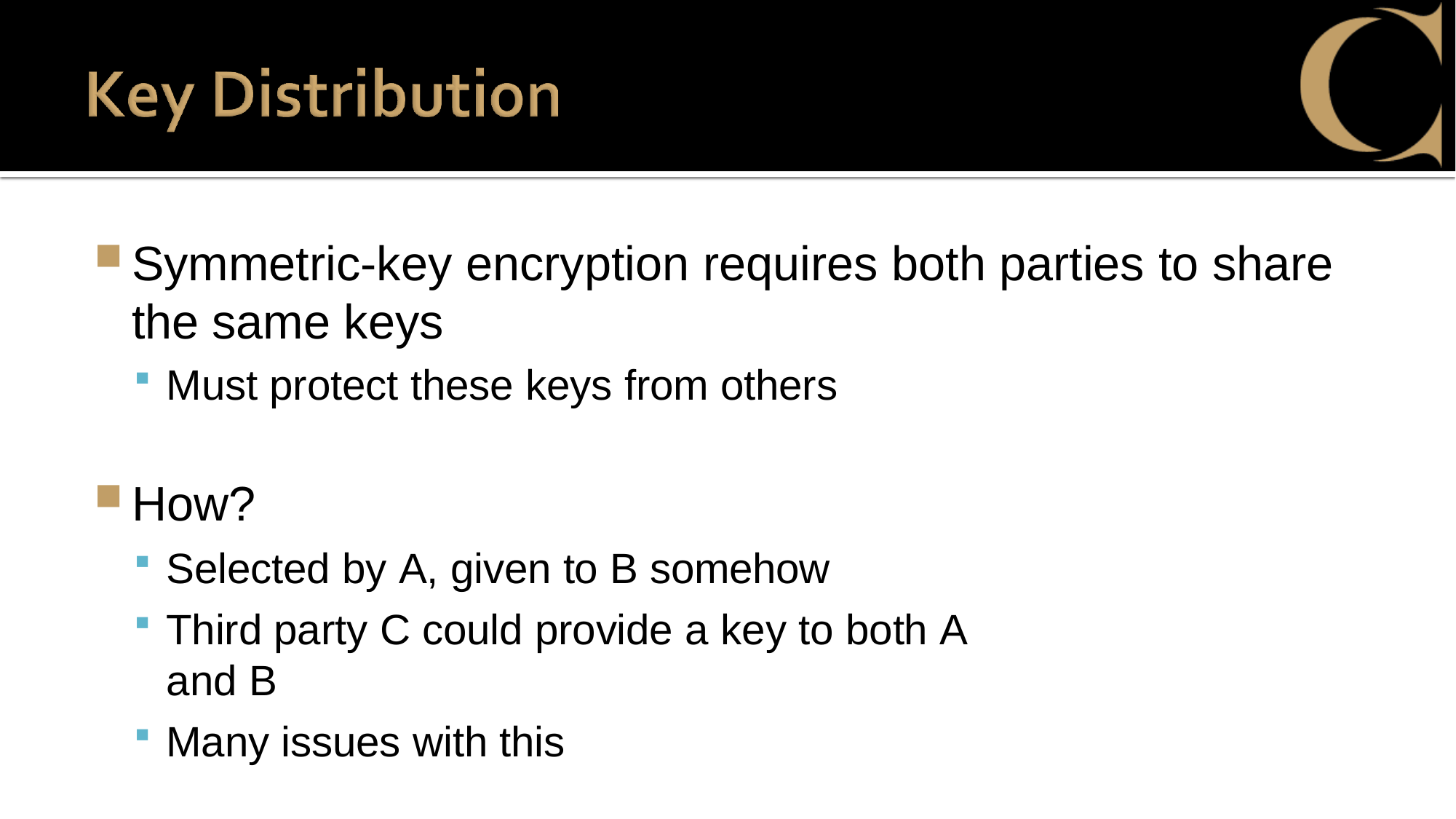

Symmetric-key encryption requires both parties to share the same keys
Must protect these keys from others

How?
Selected by A, given to B somehow
Third party C could provide a key to both A and B
Many issues with this